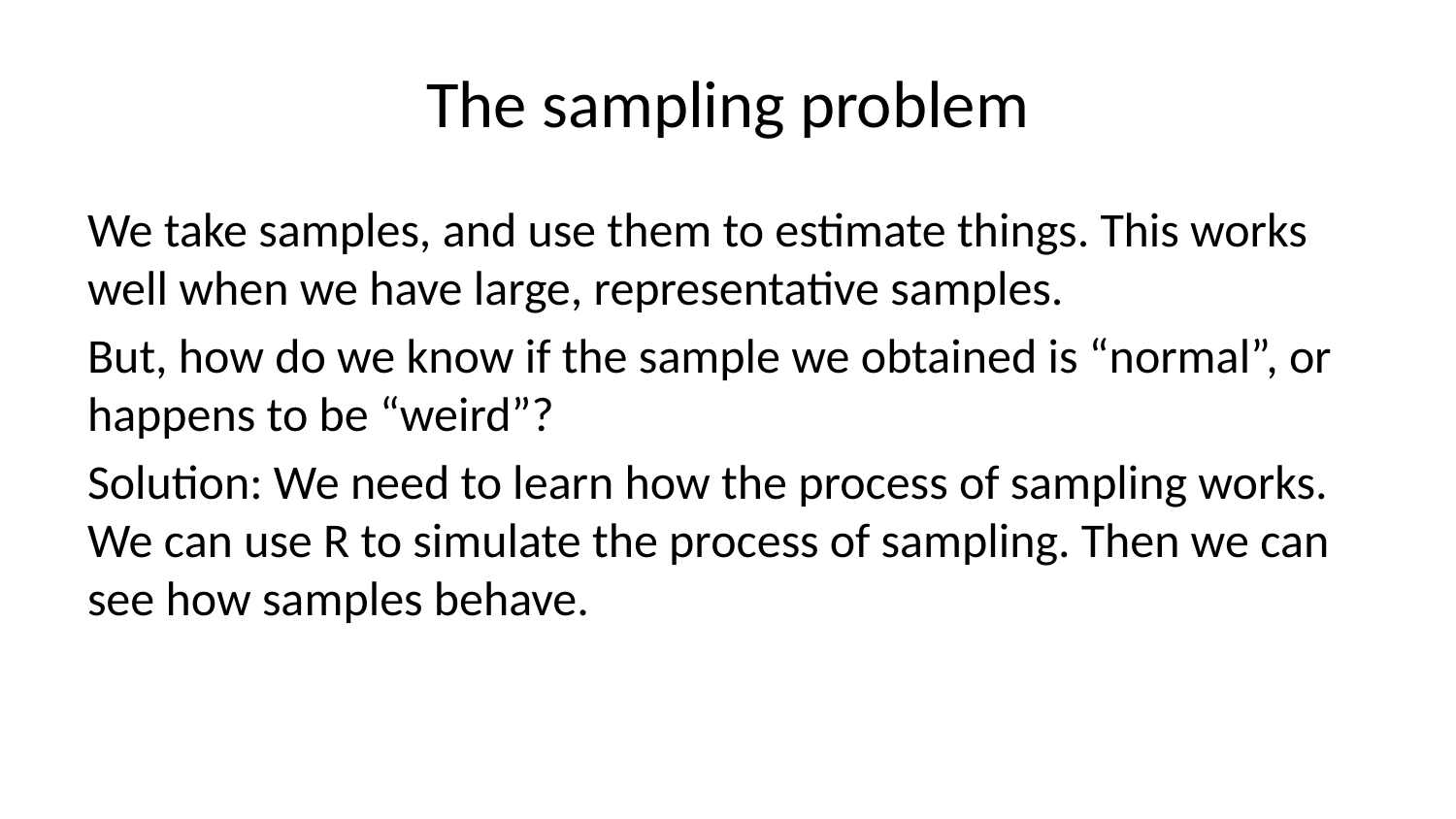

# The sampling problem
We take samples, and use them to estimate things. This works well when we have large, representative samples.
But, how do we know if the sample we obtained is “normal”, or happens to be “weird”?
Solution: We need to learn how the process of sampling works. We can use R to simulate the process of sampling. Then we can see how samples behave.